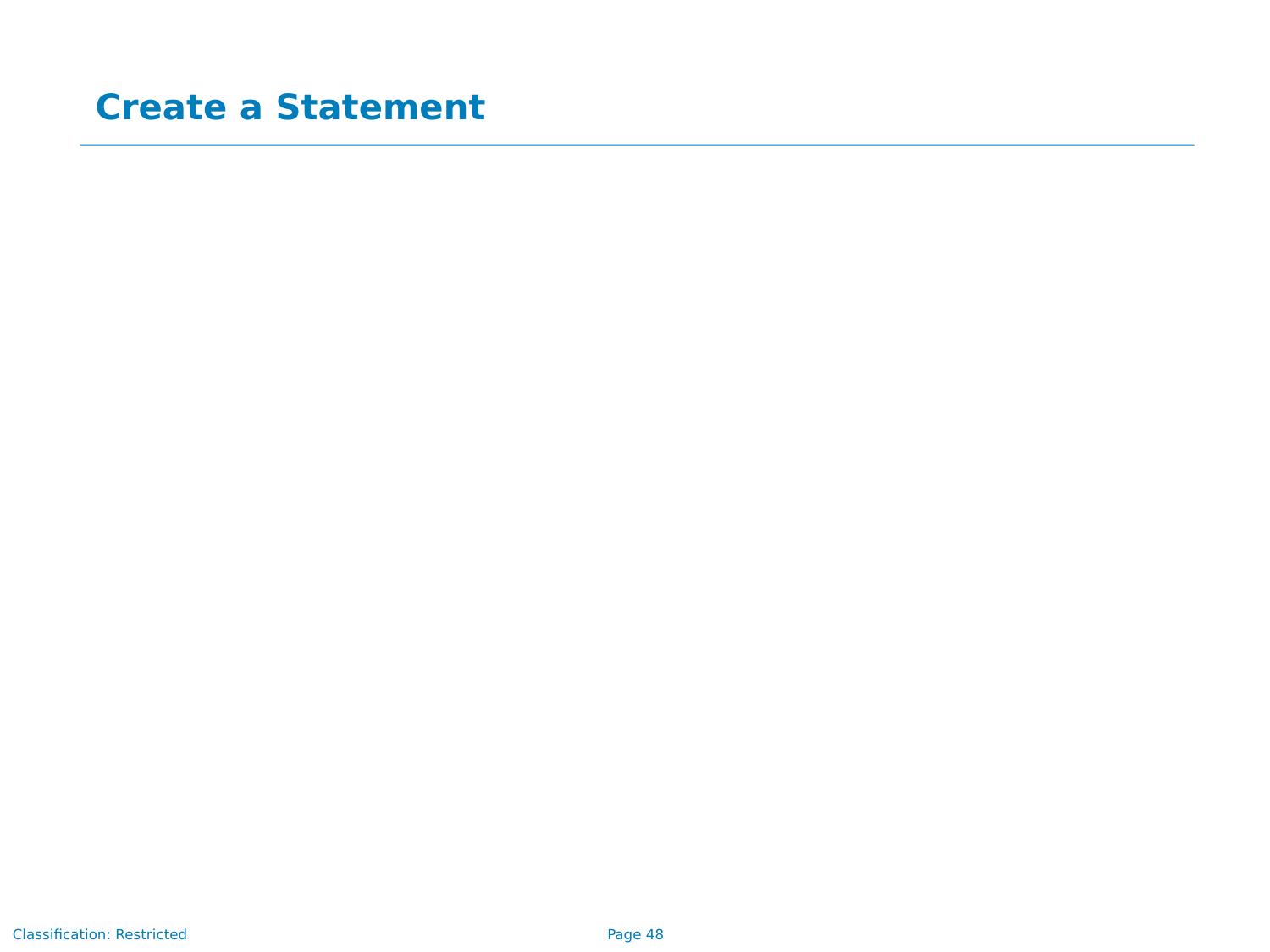

# Create a Statement
A Statement object is what sends your SQL statement to the DBMS. You simply create a Statement object and then execute it, supplying the appropriate execute method with the SQL statement you want to send. For a SELECT statement, the method to use is executeQuery . For statements that create or modify tables, the method to use is executeUpdate .
It takes an instance of an active connection to create a Statement object. In the following example, we use our Connection object con to create the Statement object stmt :
	Statement stmt = con.createStatement();